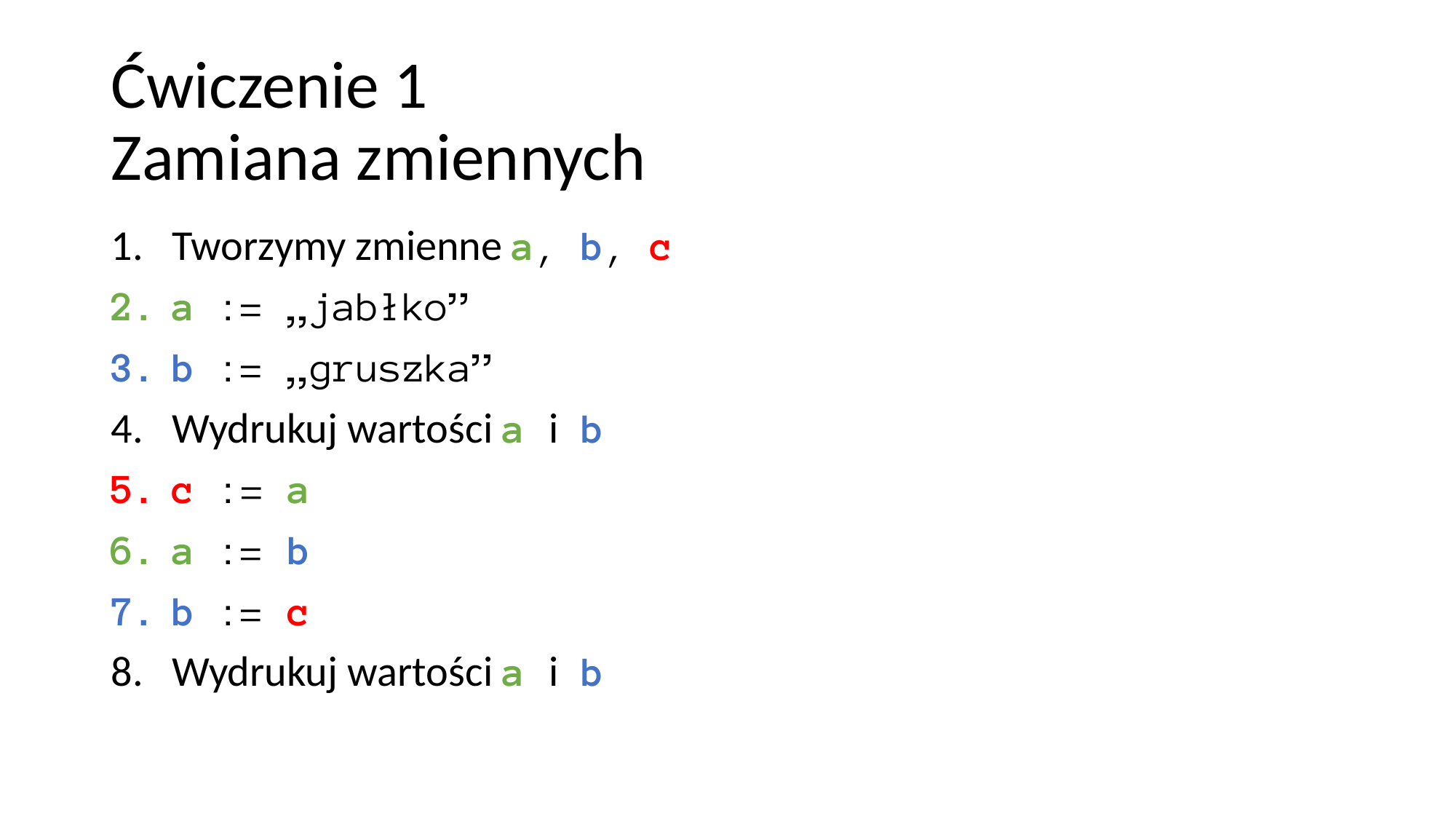

# Ćwiczenie 1 Zamiana zmiennych
Tworzymy zmienne a, b, c
a := „jabłko”
b := „gruszka”
Wydrukuj wartości a i b
c := a
a := b
b := c
Wydrukuj wartości a i b